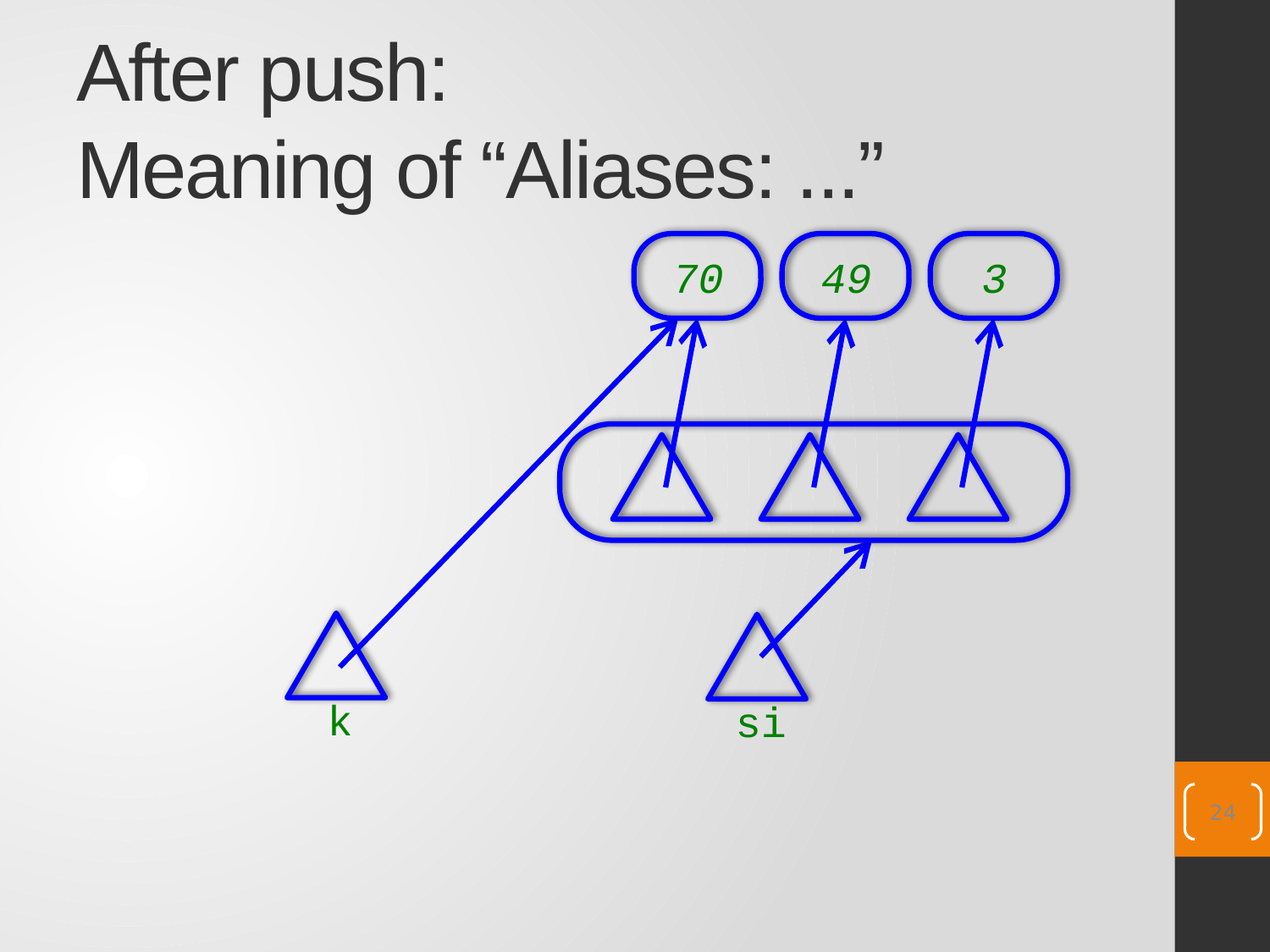

# After push: Meaning of “Aliases: ...”

70

49

3

k
si
24